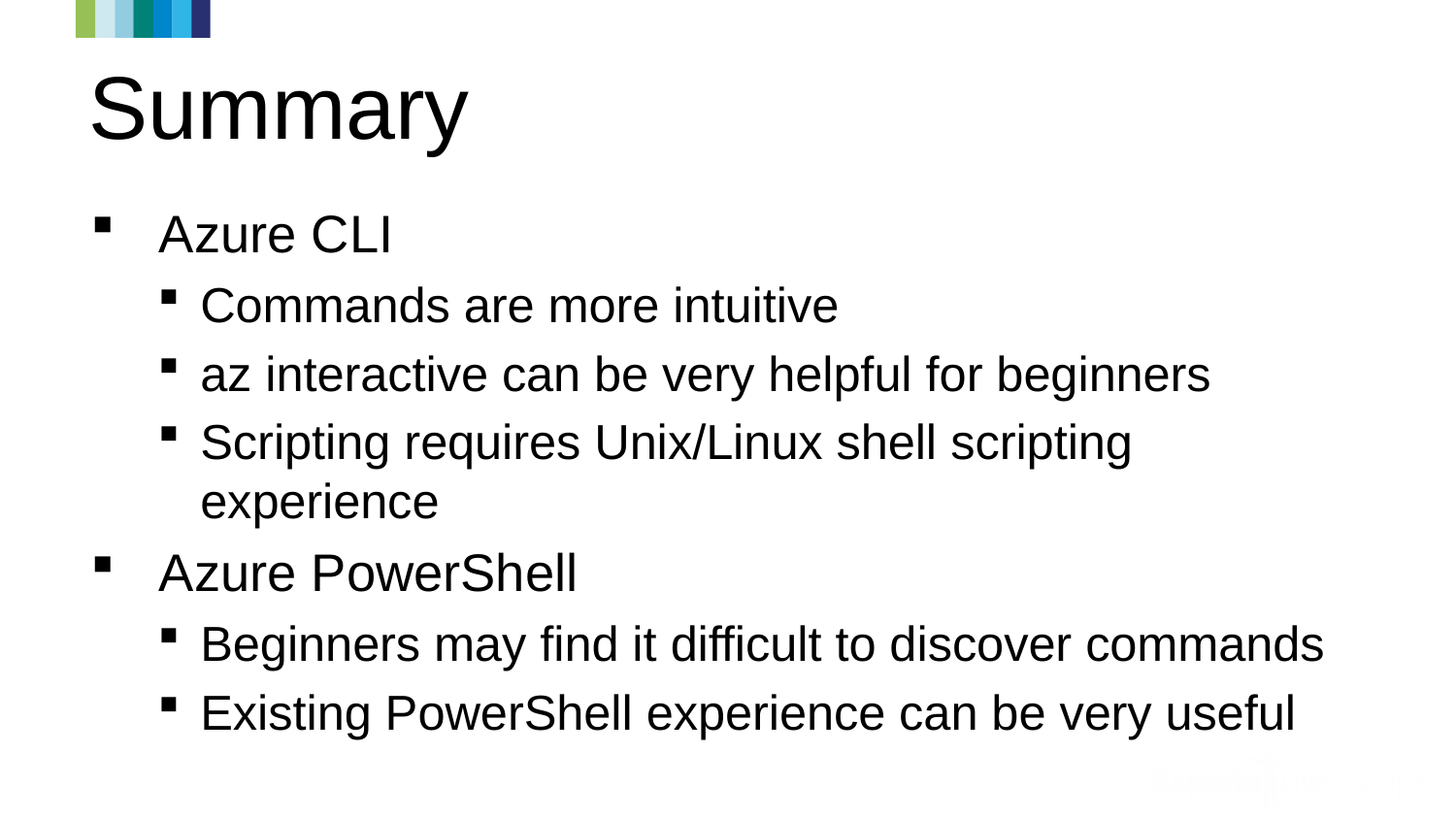

# Summary
Azure CLI
Commands are more intuitive
az interactive can be very helpful for beginners
Scripting requires Unix/Linux shell scripting experience
Azure PowerShell
Beginners may find it difficult to discover commands
Existing PowerShell experience can be very useful